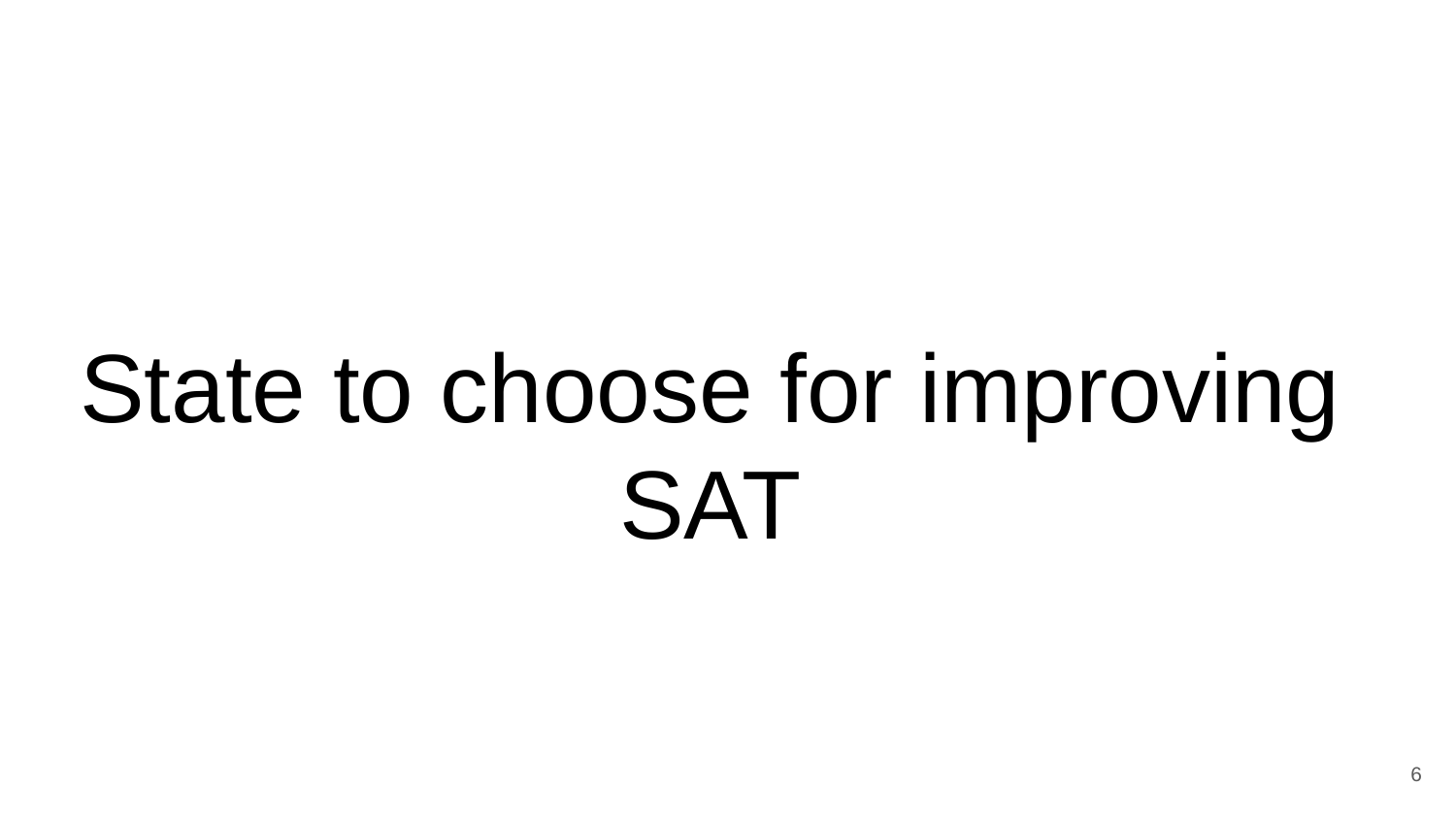

# State to choose for improving SAT
6